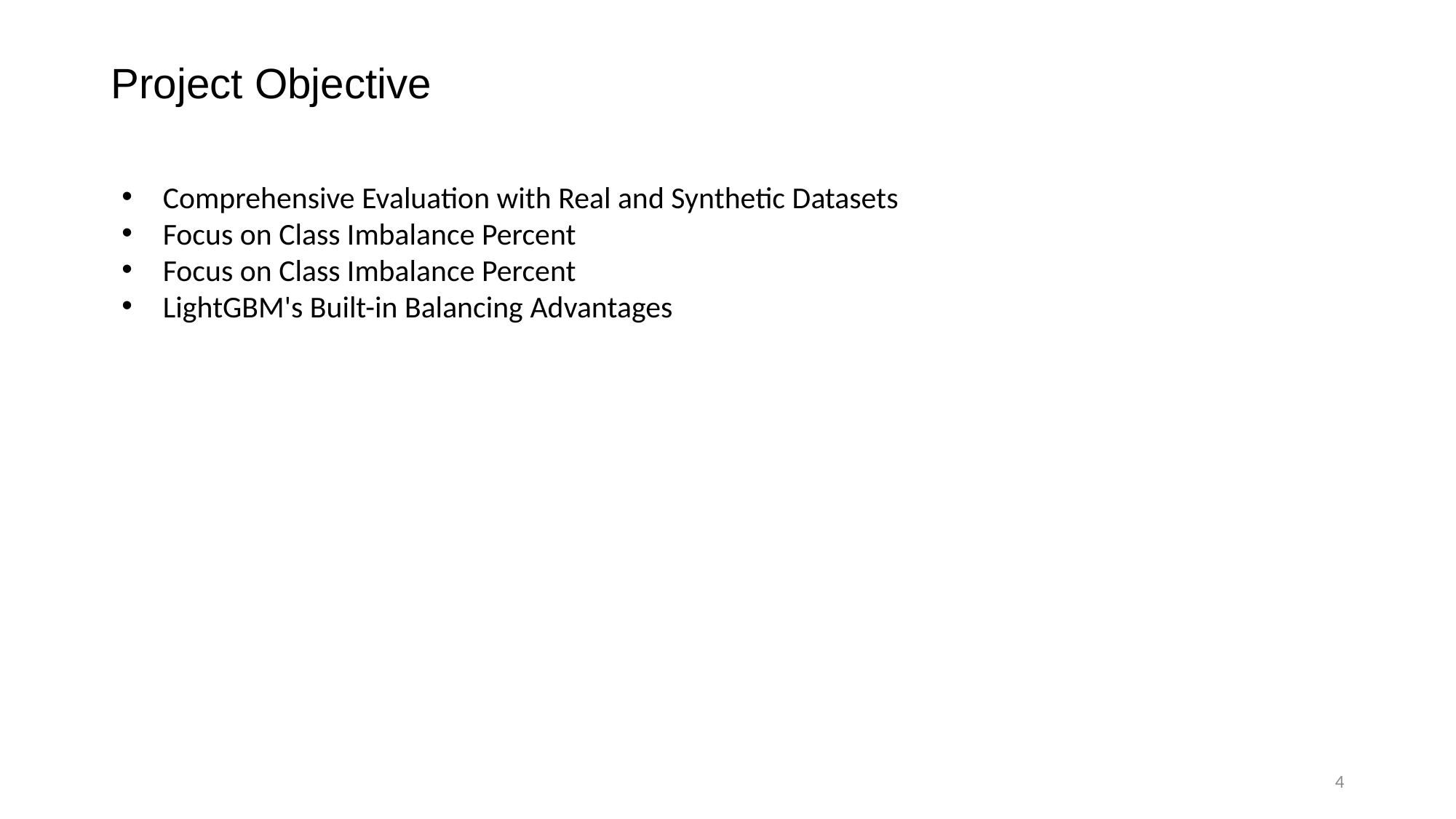

# Project Objective
Comprehensive Evaluation with Real and Synthetic Datasets
Focus on Class Imbalance Percent
Focus on Class Imbalance Percent
LightGBM's Built-in Balancing Advantages
4